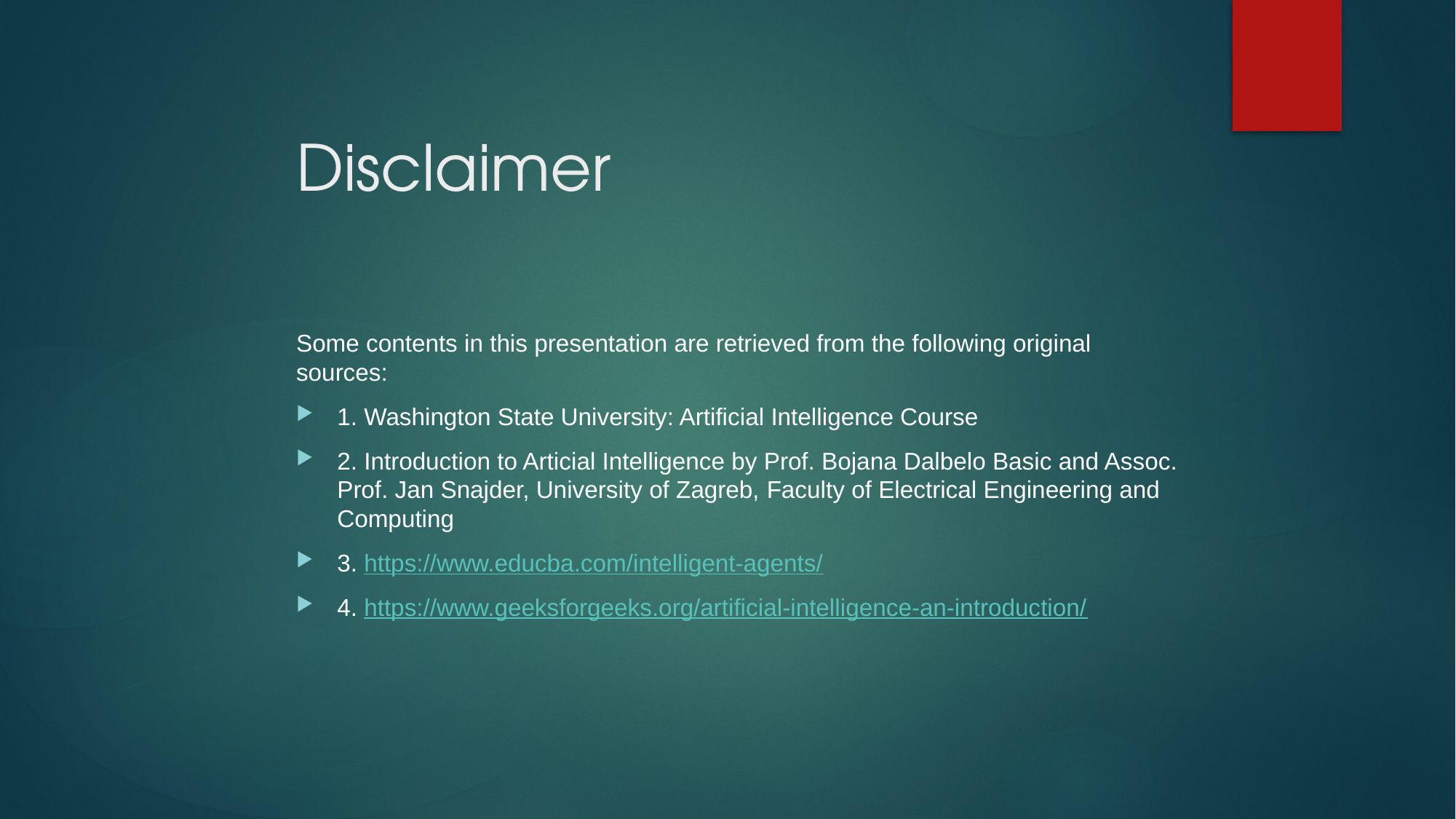

# Disclaimer
Some contents in this presentation are retrieved from the following original sources:
1. Washington State University: Artificial Intelligence Course
2. Introduction to Articial Intelligence by Prof. Bojana Dalbelo Basic and Assoc. Prof. Jan Snajder, University of Zagreb, Faculty of Electrical Engineering and Computing
3. https://www.educba.com/intelligent-agents/
4. https://www.geeksforgeeks.org/artificial-intelligence-an-introduction/